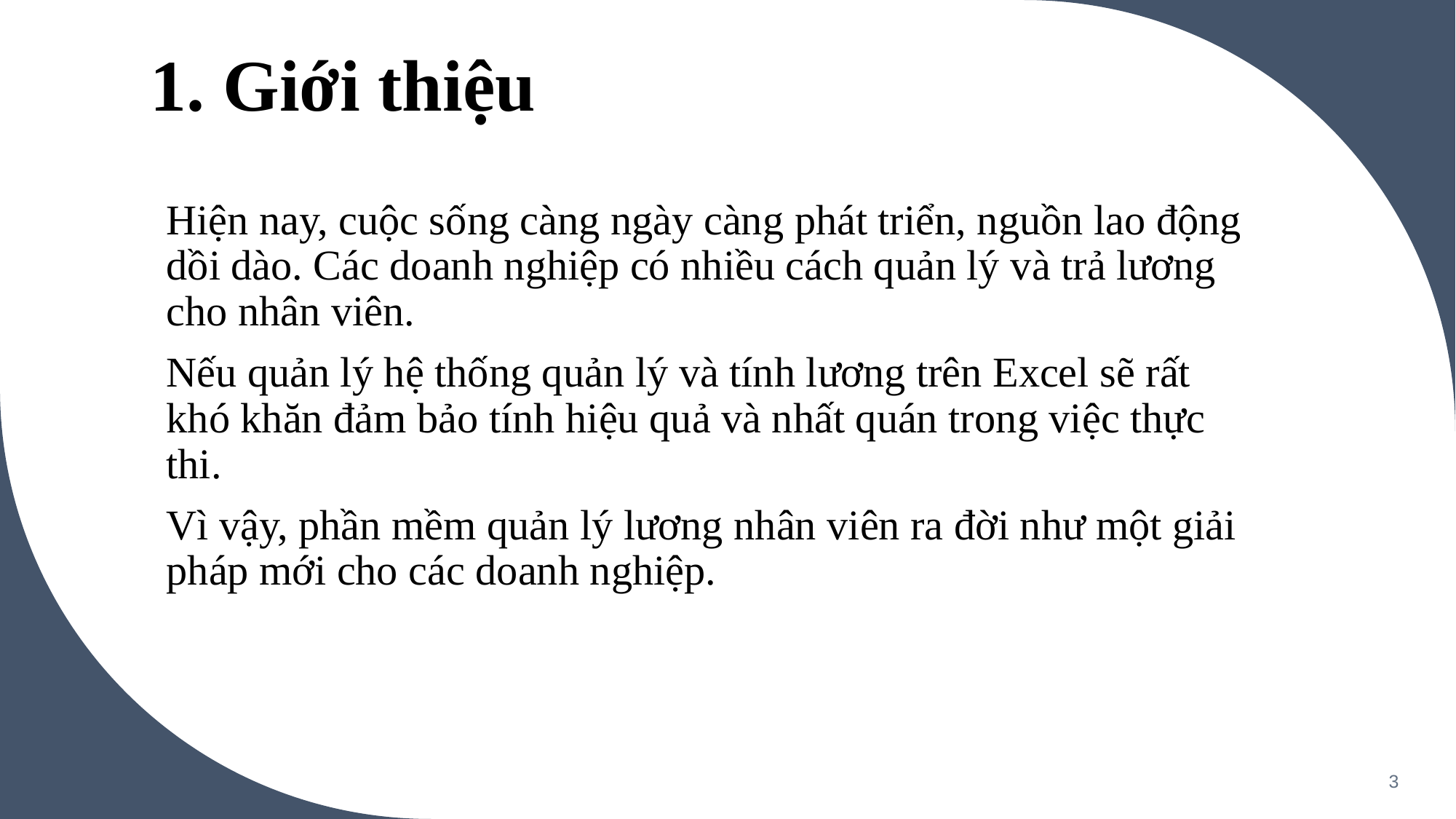

1. Giới thiệu
Hiện nay, cuộc sống càng ngày càng phát triển, nguồn lao động dồi dào. Các doanh nghiệp có nhiều cách quản lý và trả lương cho nhân viên.
Nếu quản lý hệ thống quản lý và tính lương trên Excel sẽ rất khó khăn đảm bảo tính hiệu quả và nhất quán trong việc thực thi.
Vì vậy, phần mềm quản lý lương nhân viên ra đời như một giải pháp mới cho các doanh nghiệp.
3